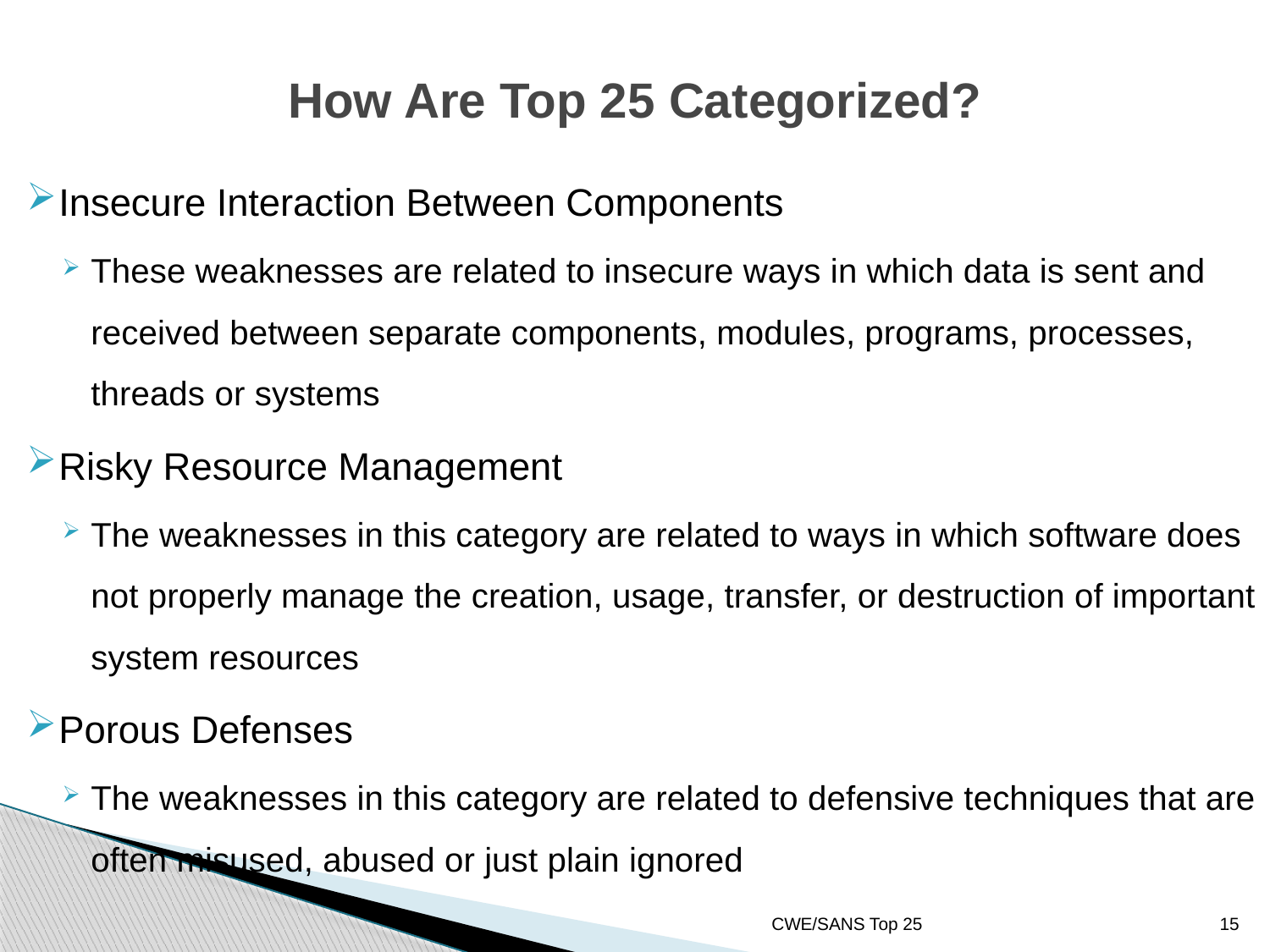

# How Are Top 25 Categorized?
Insecure Interaction Between Components
These weaknesses are related to insecure ways in which data is sent and received between separate components, modules, programs, processes, threads or systems
Risky Resource Management
The weaknesses in this category are related to ways in which software does not properly manage the creation, usage, transfer, or destruction of important system resources
Porous Defenses
The weaknesses in this category are related to defensive techniques that are often misused, abused or just plain ignored

CWE/SANS Top 25
15